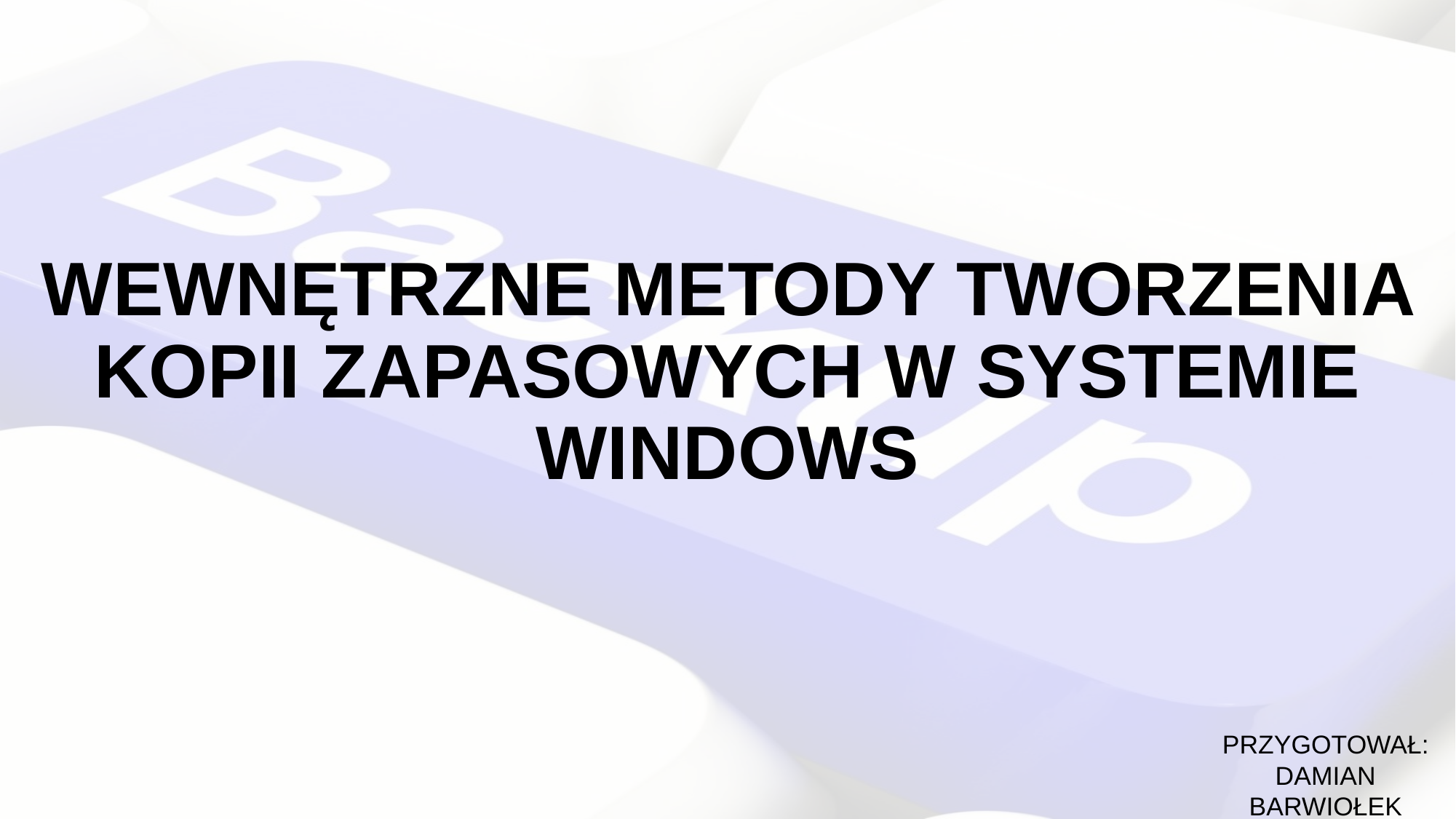

# WEWNĘTRZNE METODY TWORZENIA KOPII ZAPASOWYCH W SYSTEMIE WINDOWS
PRZYGOTOWAŁ:
DAMIAN BARWIOŁEK